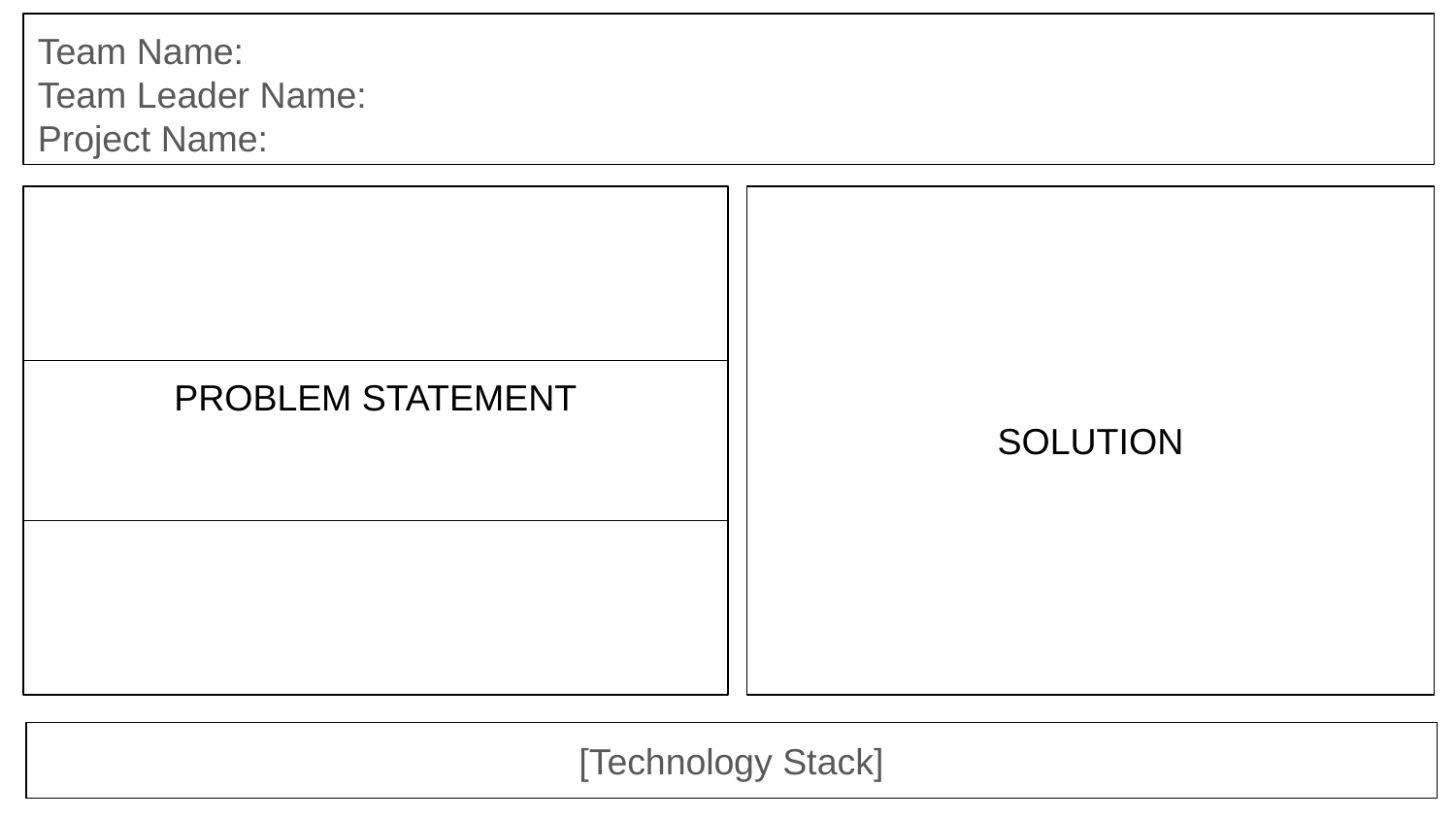

Team Name:
Team Leader Name:
Project Name:
SOLUTION

PROBLEM STATEMENT

[Technology Stack]